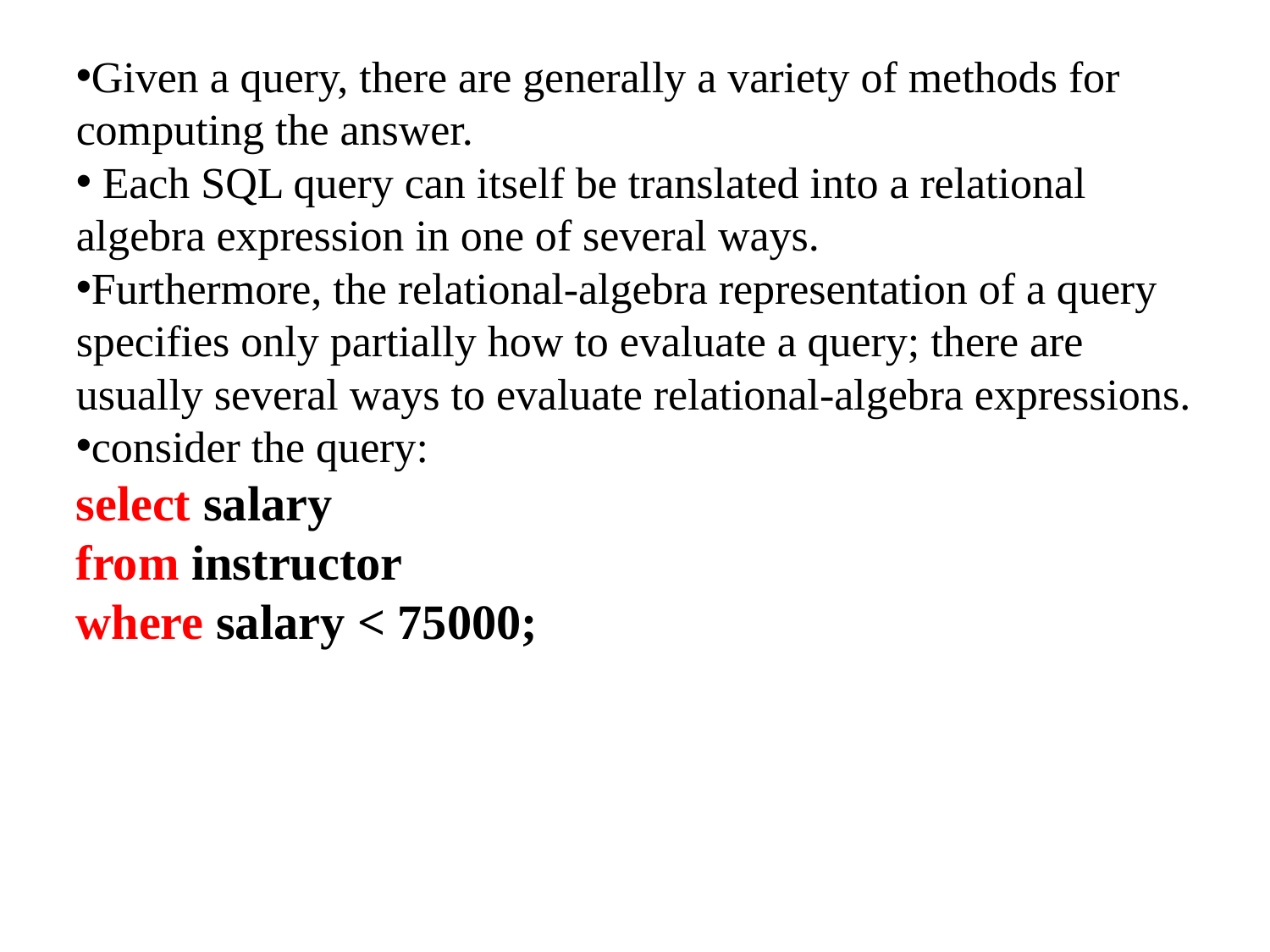

Given a query, there are generally a variety of methods for computing the answer.
 Each SQL query can itself be translated into a relational algebra expression in one of several ways.
Furthermore, the relational-algebra representation of a query specifies only partially how to evaluate a query; there are usually several ways to evaluate relational-algebra expressions.
consider the query:
select salary
from instructor
where salary < 75000;